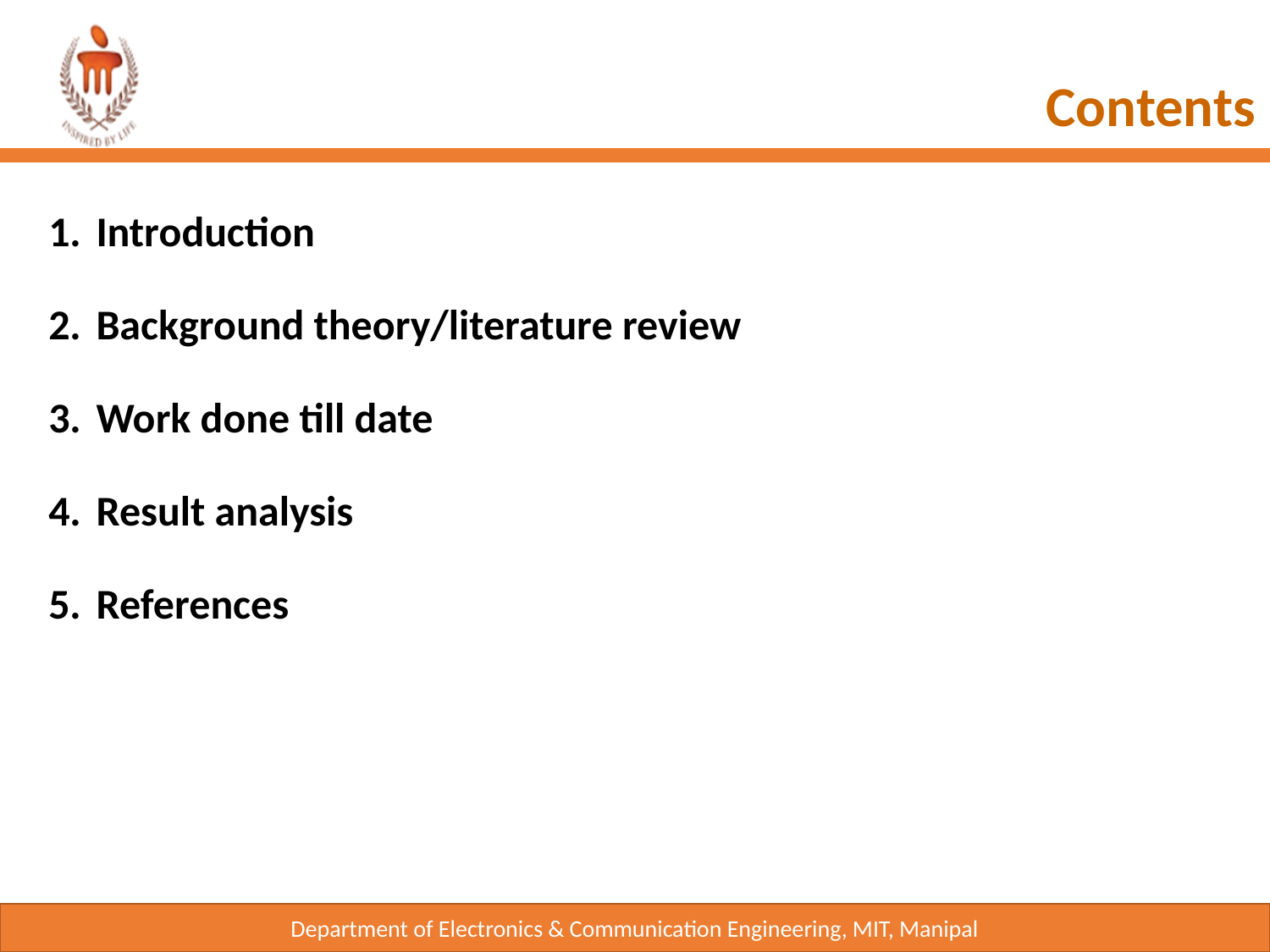

Contents
Introduction
Background theory/literature review
Work done till date
Result analysis
References